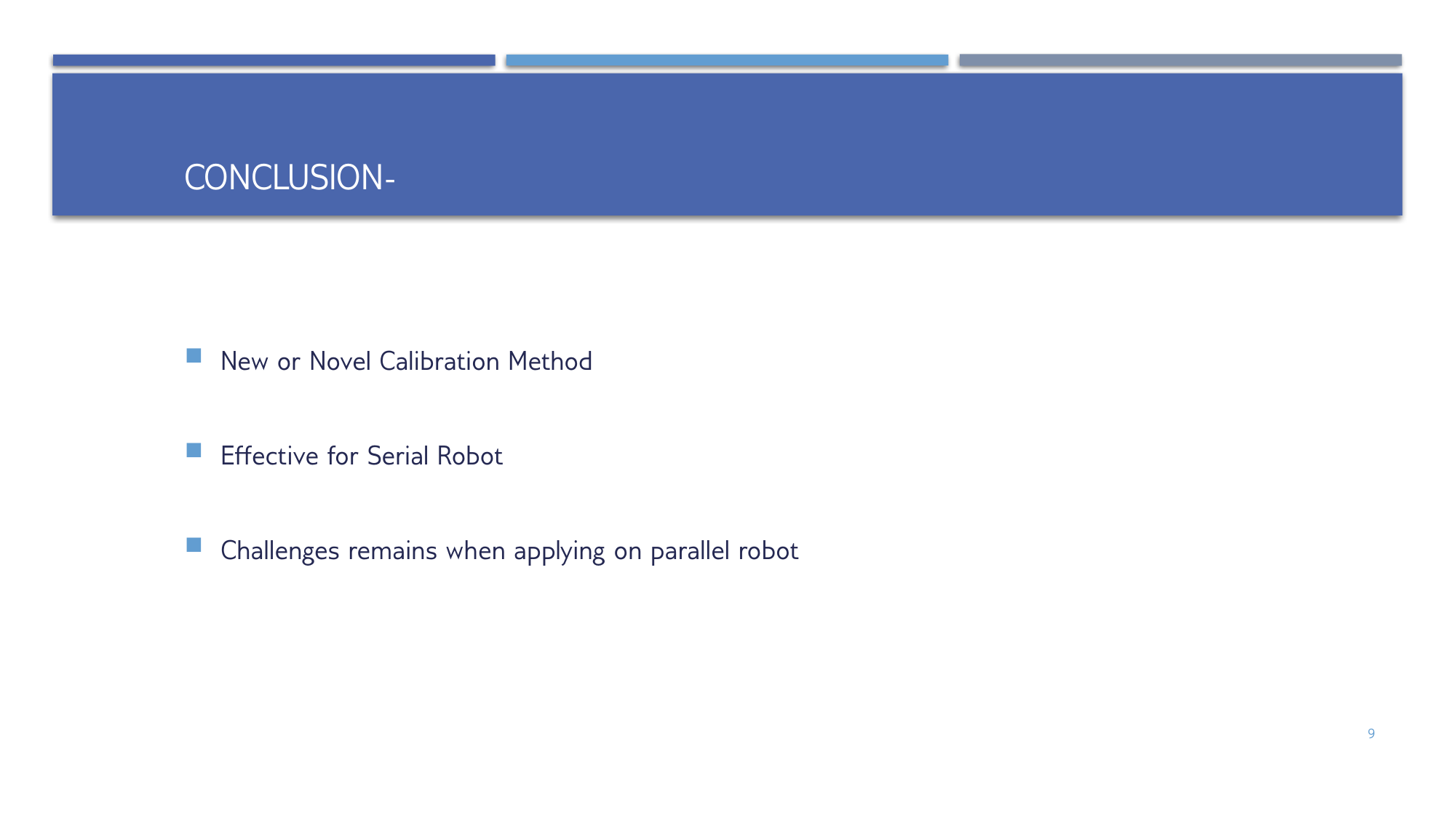

# Conclusion-
New or Novel Calibration Method

Effective for Serial Robot

Challenges remains when applying on parallel robot
9